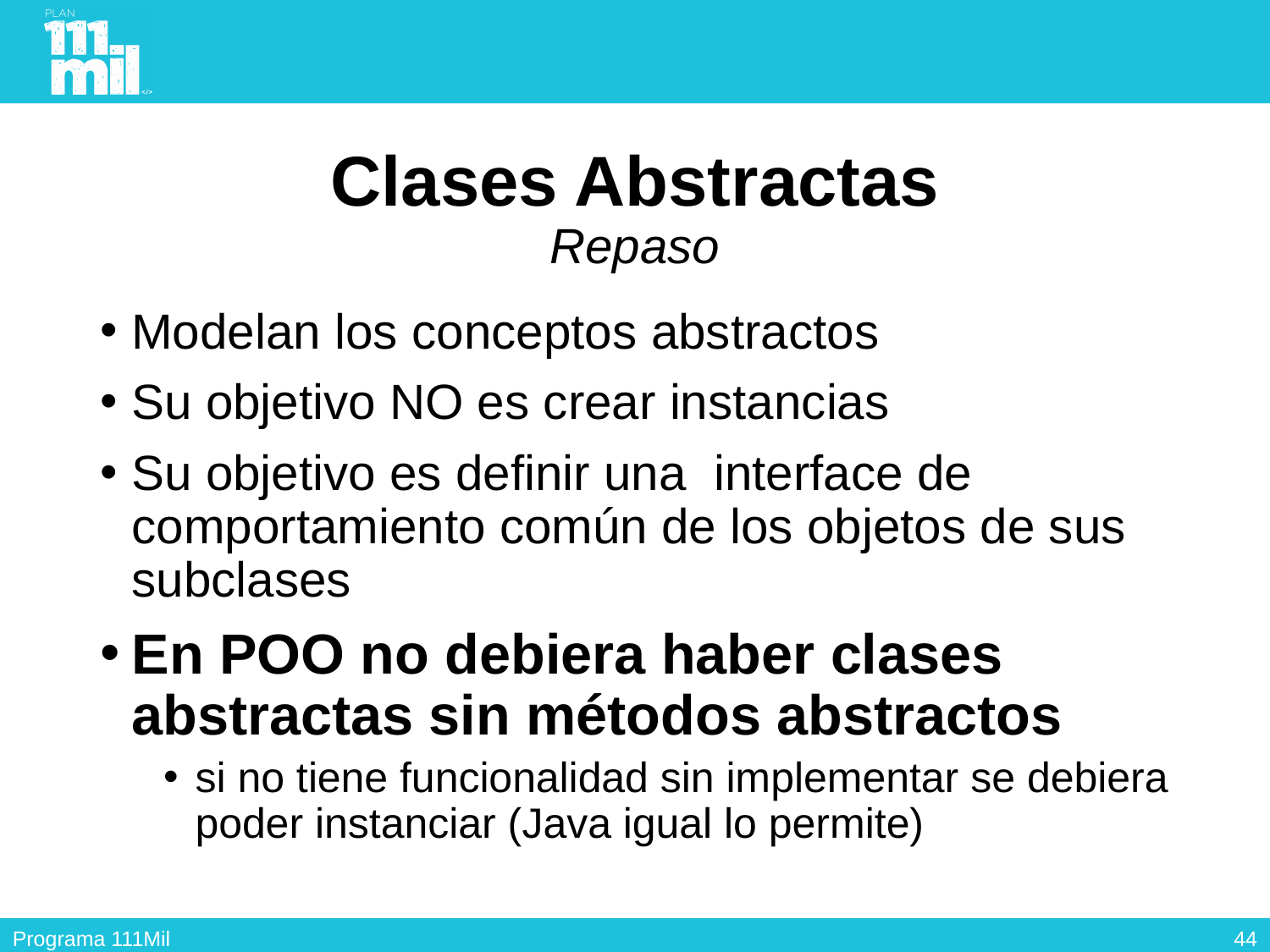

# Clases Abstractas Repaso
Modelan los conceptos abstractos
Su objetivo NO es crear instancias
Su objetivo es definir una  interface de comportamiento común de los objetos de sus subclases
En POO no debiera haber clases abstractas sin métodos abstractos
si no tiene funcionalidad sin implementar se debiera poder instanciar (Java igual lo permite)
44
Programa 111Mil